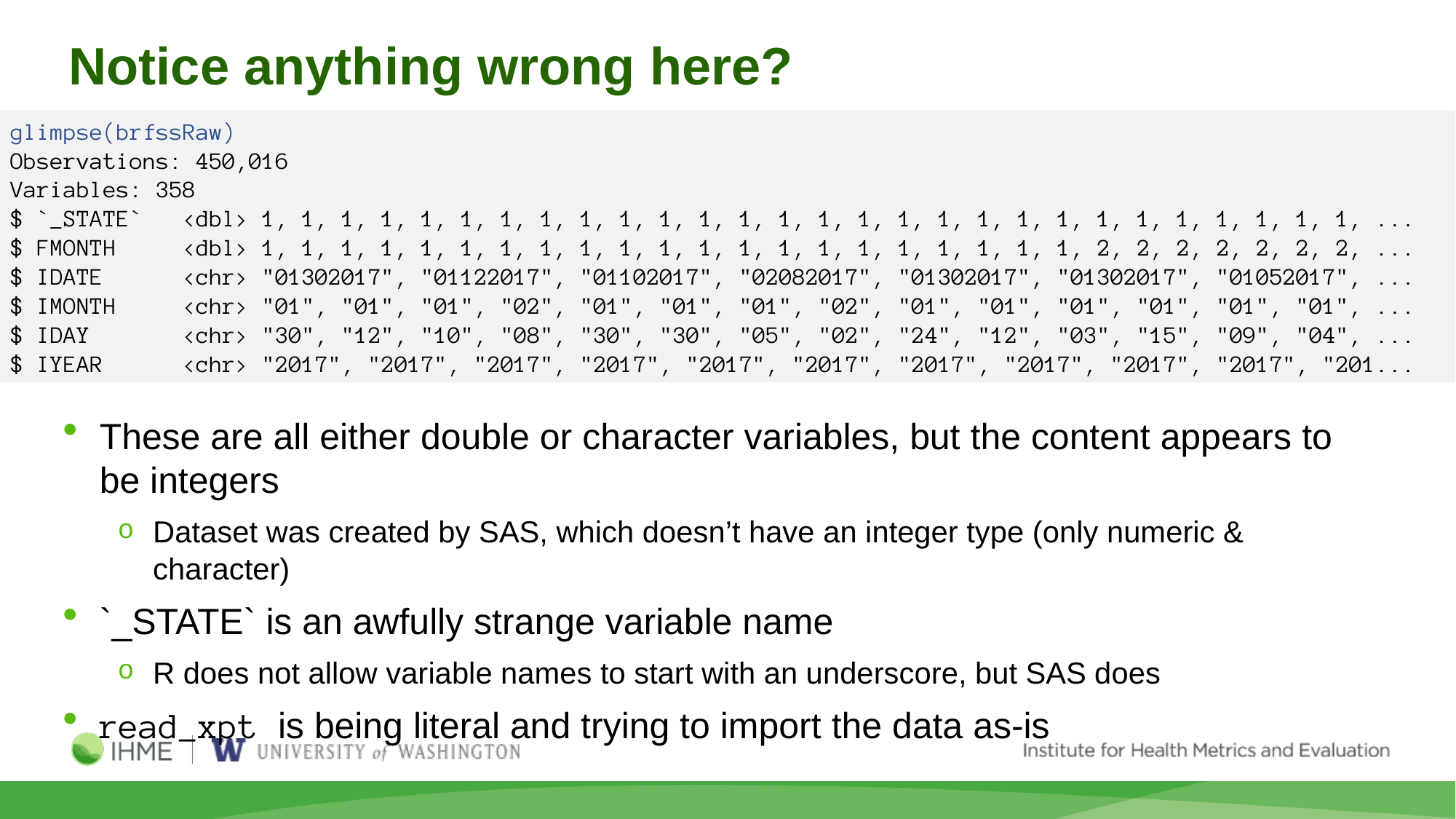

# Notice anything wrong here?
glimpse(brfssRaw)
Observations: 450,016
Variables: 358
$ `_STATE`   <dbl> 1, 1, 1, 1, 1, 1, 1, 1, 1, 1, 1, 1, 1, 1, 1, 1, 1, 1, 1, 1, 1, 1, 1, 1, 1, 1, 1, 1, ...
$ FMONTH     <dbl> 1, 1, 1, 1, 1, 1, 1, 1, 1, 1, 1, 1, 1, 1, 1, 1, 1, 1, 1, 1, 1, 2, 2, 2, 2, 2, 2, 2, ...
$ IDATE      <chr> "01302017", "01122017", "01102017", "02082017", "01302017", "01302017", "01052017", ...
$ IMONTH     <chr> "01", "01", "01", "02", "01", "01", "01", "02", "01", "01", "01", "01", "01", "01", ...
$ IDAY       <chr> "30", "12", "10", "08", "30", "30", "05", "02", "24", "12", "03", "15", "09", "04", ...
$ IYEAR      <chr> "2017", "2017", "2017", "2017", "2017", "2017", "2017", "2017", "2017", "2017", "201...
These are all either double or character variables, but the content appears to be integers
Dataset was created by SAS, which doesn’t have an integer type (only numeric & character)
`_STATE` is an awfully strange variable name
R does not allow variable names to start with an underscore, but SAS does
read_xpt is being literal and trying to import the data as-is